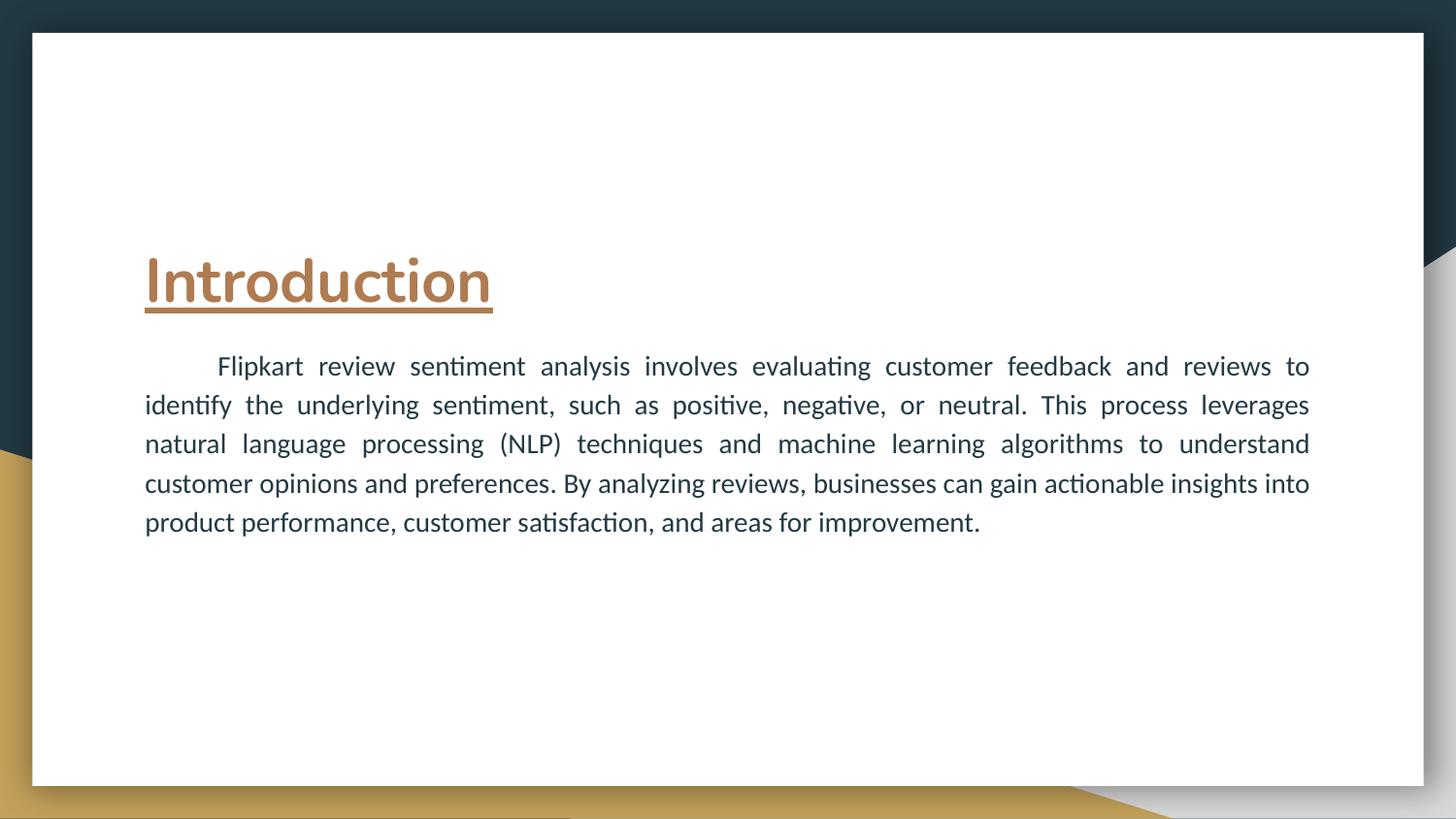

# Introduction
Flipkart review sentiment analysis involves evaluating customer feedback and reviews to identify the underlying sentiment, such as positive, negative, or neutral. This process leverages natural language processing (NLP) techniques and machine learning algorithms to understand customer opinions and preferences. By analyzing reviews, businesses can gain actionable insights into product performance, customer satisfaction, and areas for improvement.